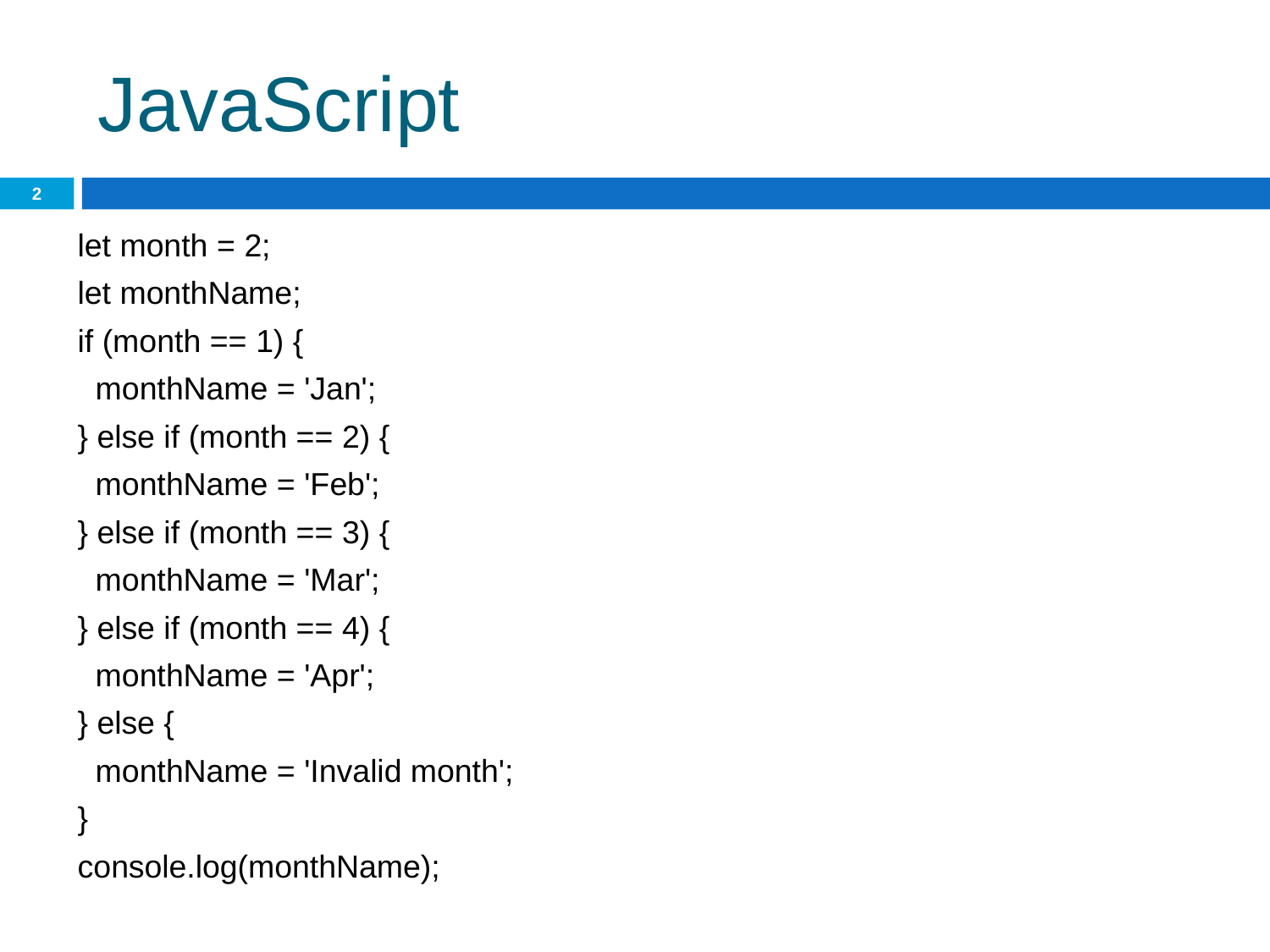

# JavaScript
2
let month = 2;
let monthName;
if (month == 1) {
  monthName = 'Jan';
} else if (month == 2) {
  monthName = 'Feb';
} else if (month == 3) {
  monthName = 'Mar';
} else if (month == 4) {
  monthName = 'Apr';
} else {
  monthName = 'Invalid month';
}
console.log(monthName);